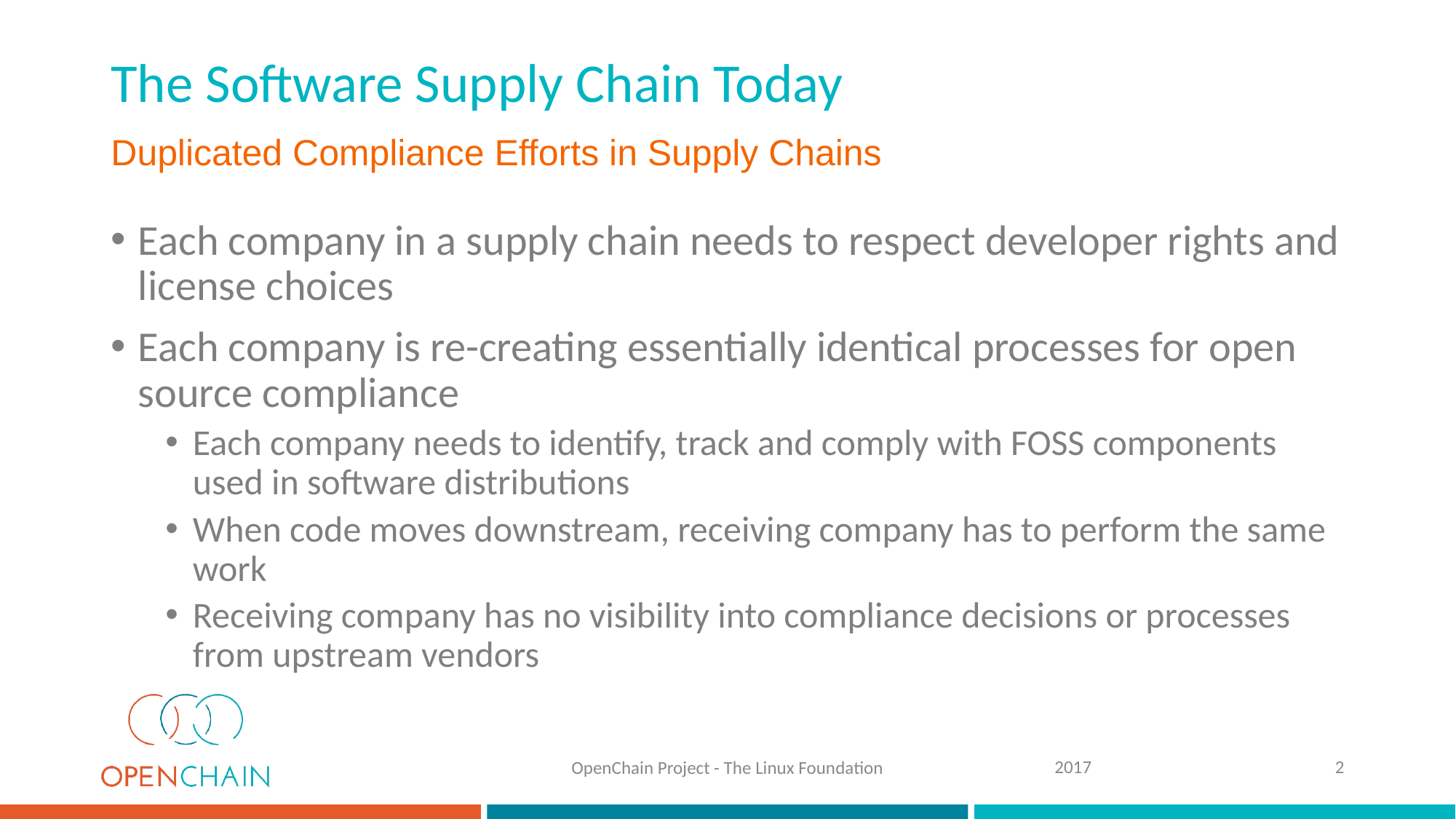

# The Software Supply Chain Today
Duplicated Compliance Efforts in Supply Chains
Each company in a supply chain needs to respect developer rights and license choices
Each company is re-creating essentially identical processes for open source compliance
Each company needs to identify, track and comply with FOSS components used in software distributions
When code moves downstream, receiving company has to perform the same work
Receiving company has no visibility into compliance decisions or processes from upstream vendors

2017
2
OpenChain Project - The Linux Foundation